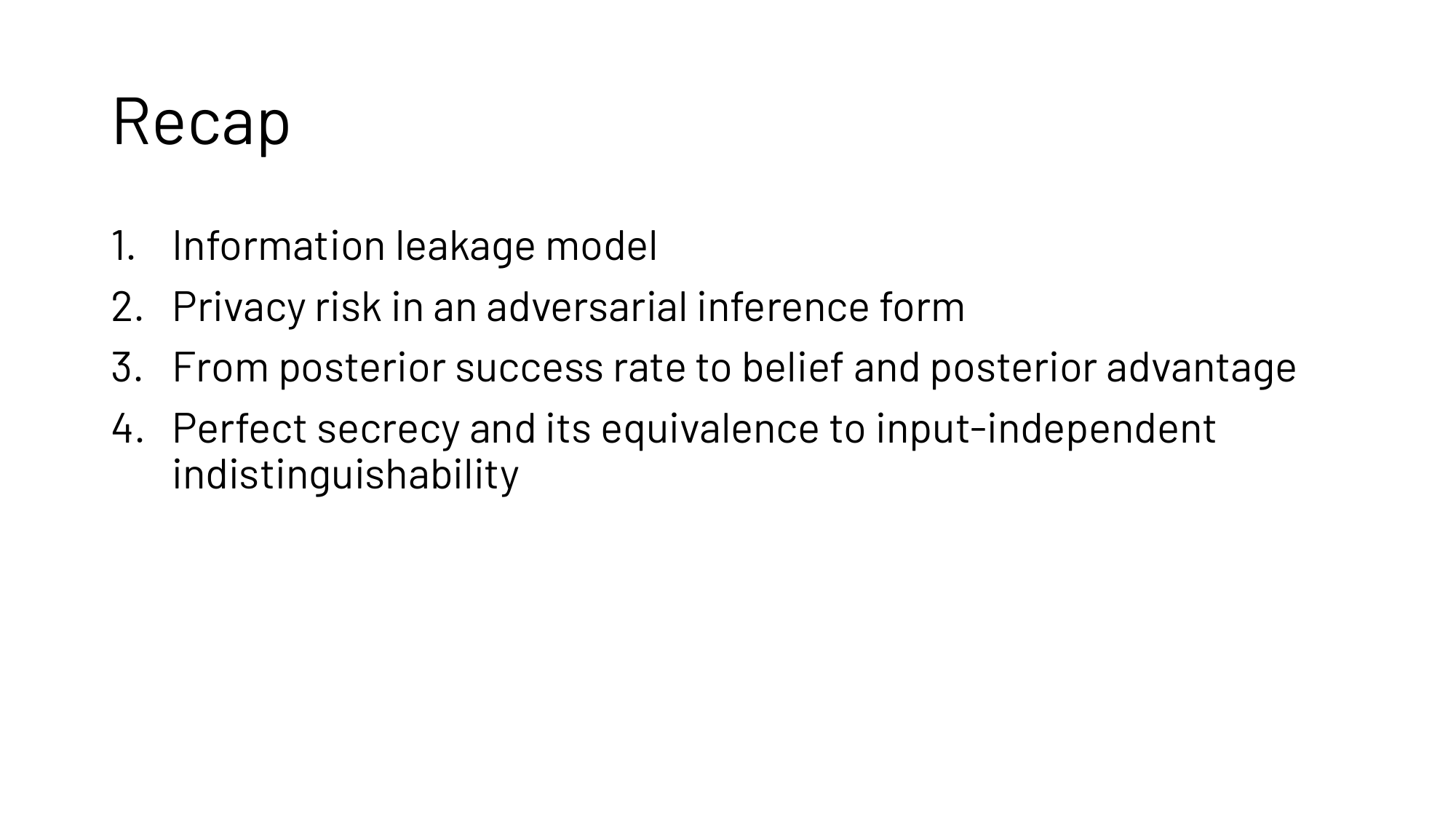

# Recap
Information leakage model
Privacy risk in an adversarial inference form
From posterior success rate to belief and posterior advantage
Perfect secrecy and its equivalence to input-independent indistinguishability